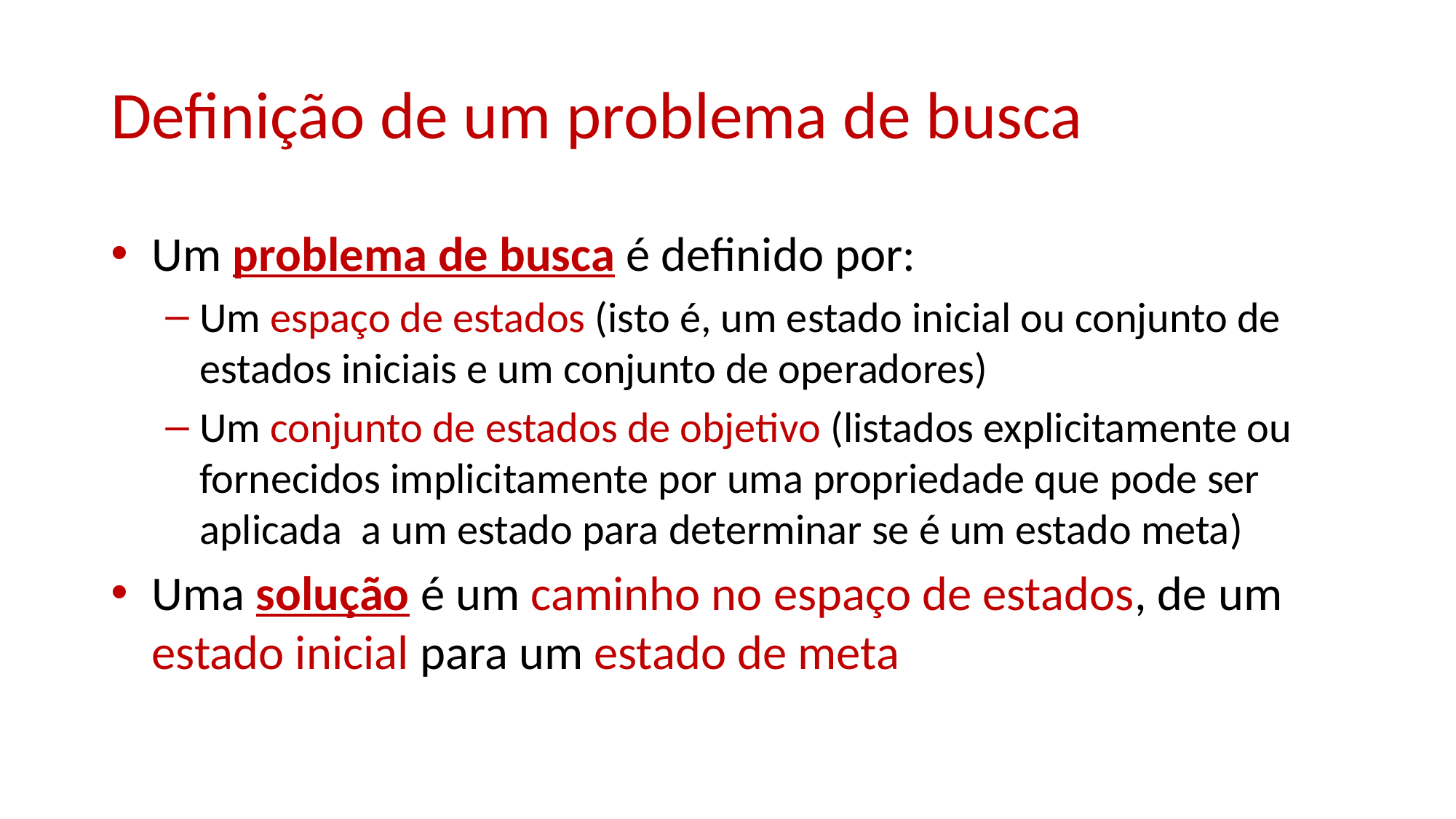

# Definição de um problema de busca
Um problema de busca é definido por:
Um espaço de estados (isto é, um estado inicial ou conjunto de estados iniciais e um conjunto de operadores)
Um conjunto de estados de objetivo (listados explicitamente ou fornecidos implicitamente por uma propriedade que pode ser aplicada  a um estado para determinar se é um estado meta)
Uma solução é um caminho no espaço de estados, de um estado inicial para um estado de meta